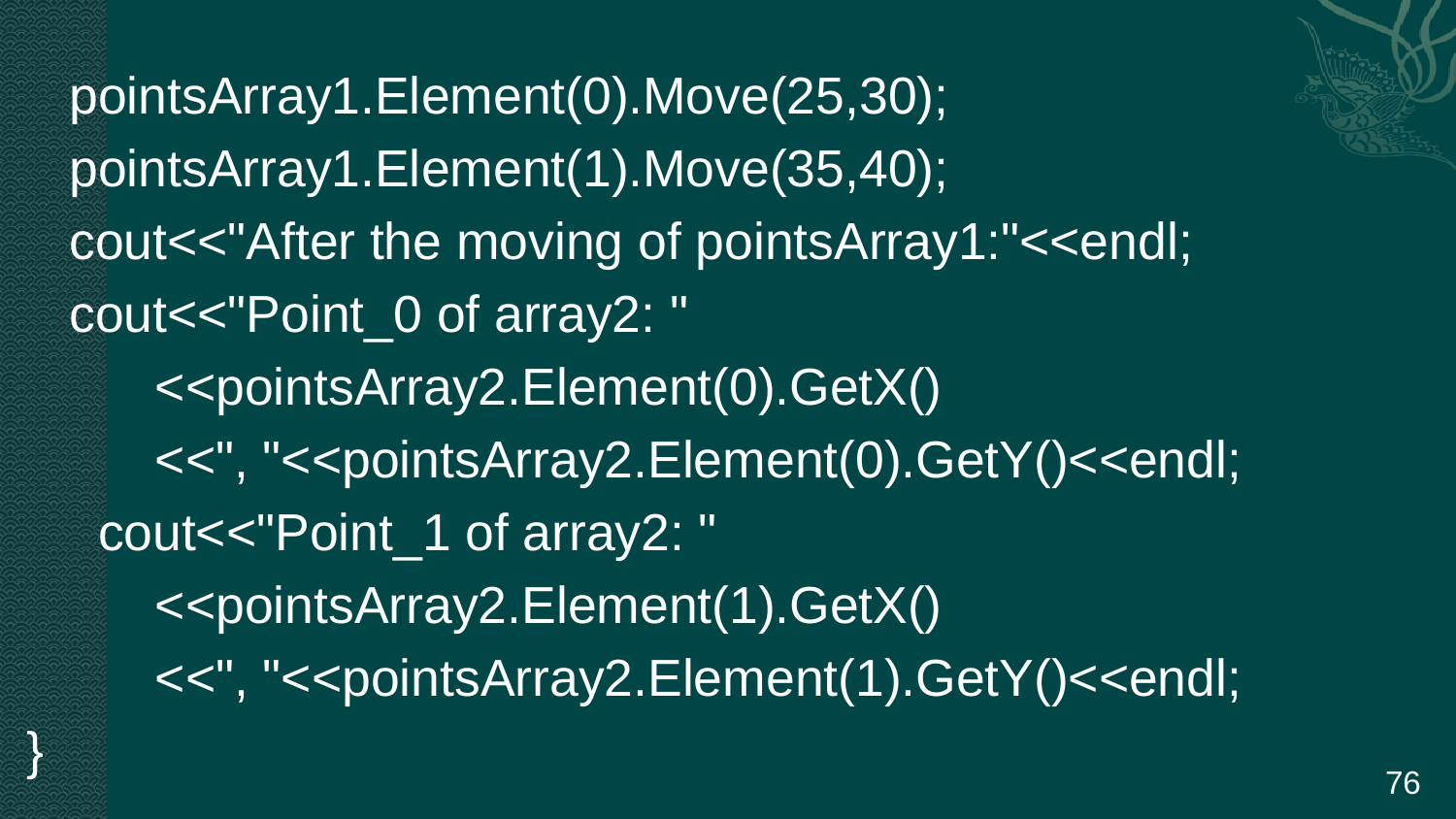

pointsArray1.Element(0).Move(25,30);
   pointsArray1.Element(1).Move(35,40);
   cout<<"After the moving of pointsArray1:"<<endl;
   cout<<"Point_0 of array2: "
         <<pointsArray2.Element(0).GetX()
         <<", "<<pointsArray2.Element(0).GetY()<<endl;
     cout<<"Point_1 of array2: "
         <<pointsArray2.Element(1).GetX()
         <<", "<<pointsArray2.Element(1).GetY()<<endl;
}
76